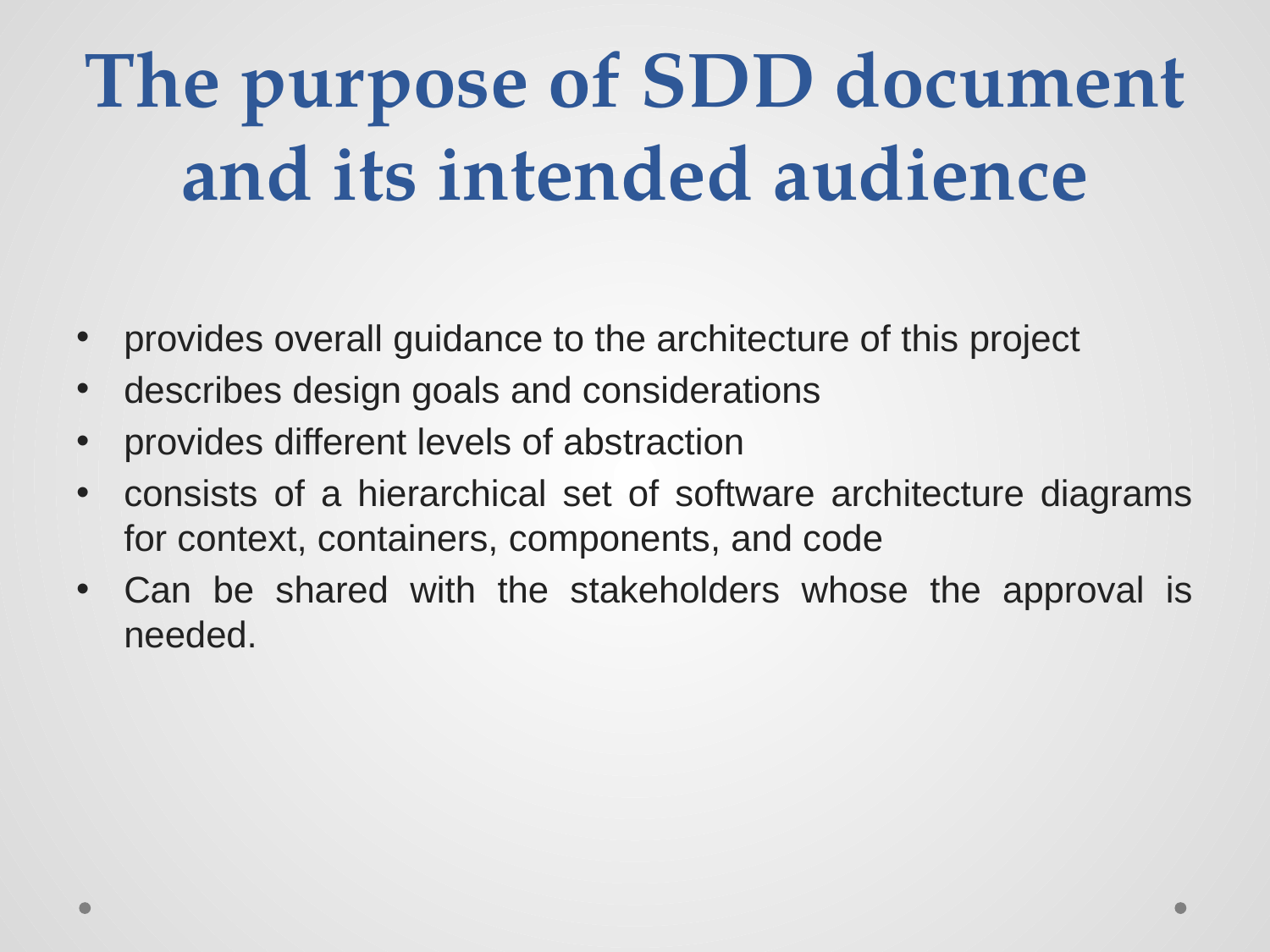

# The purpose of SDD document and its intended audience

provides overall guidance to the architecture of this project
describes design goals and considerations
provides different levels of abstraction
consists of a hierarchical set of software architecture diagrams for context, containers, components, and code
Can be shared with the stakeholders whose the approval is needed.